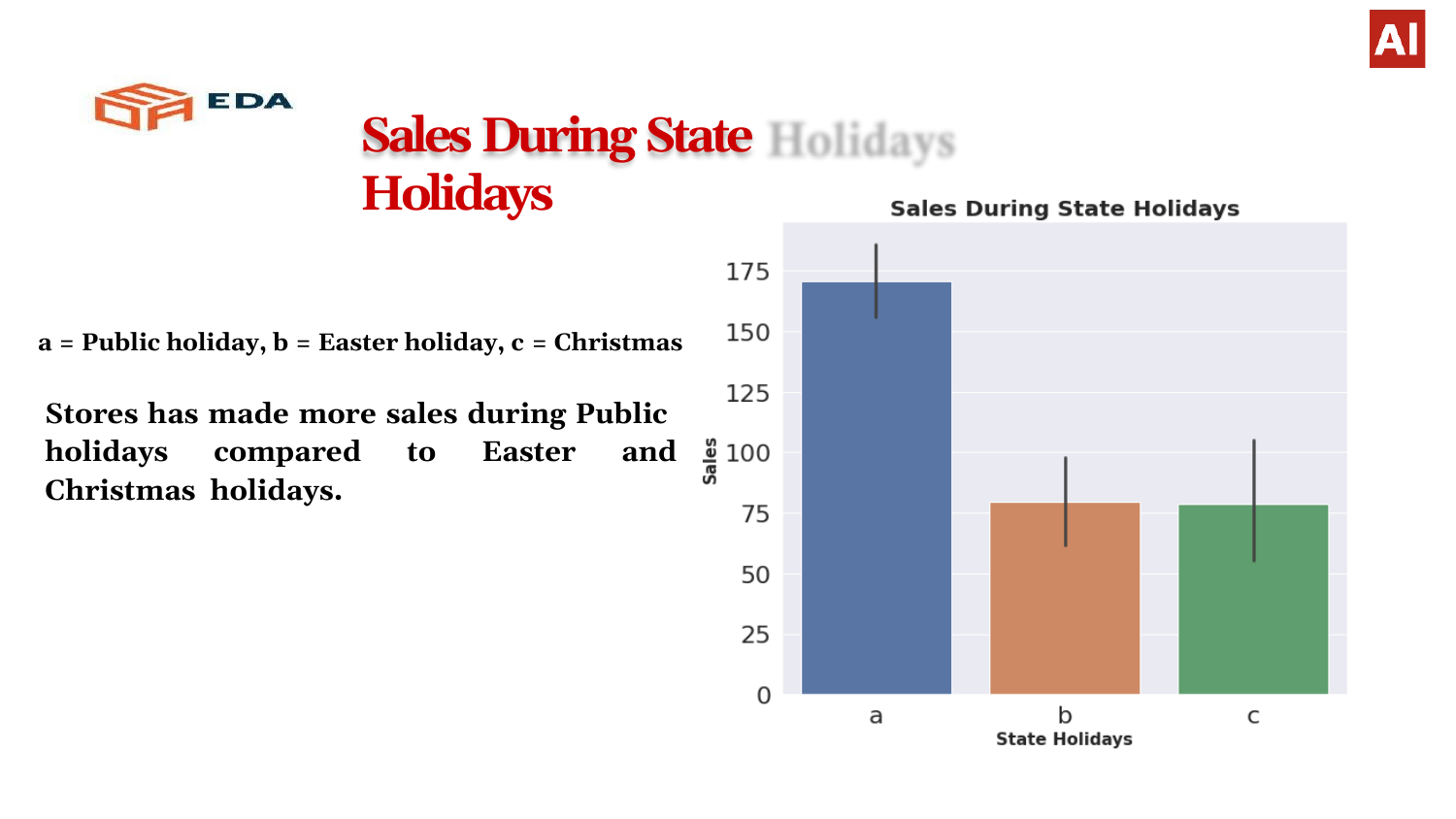

# Sales During State Holidays

a = Public holiday, b = Easter holiday, c = Christmas

Stores has made more sales during Public  holidays compared to Easter and Christmas  holidays.